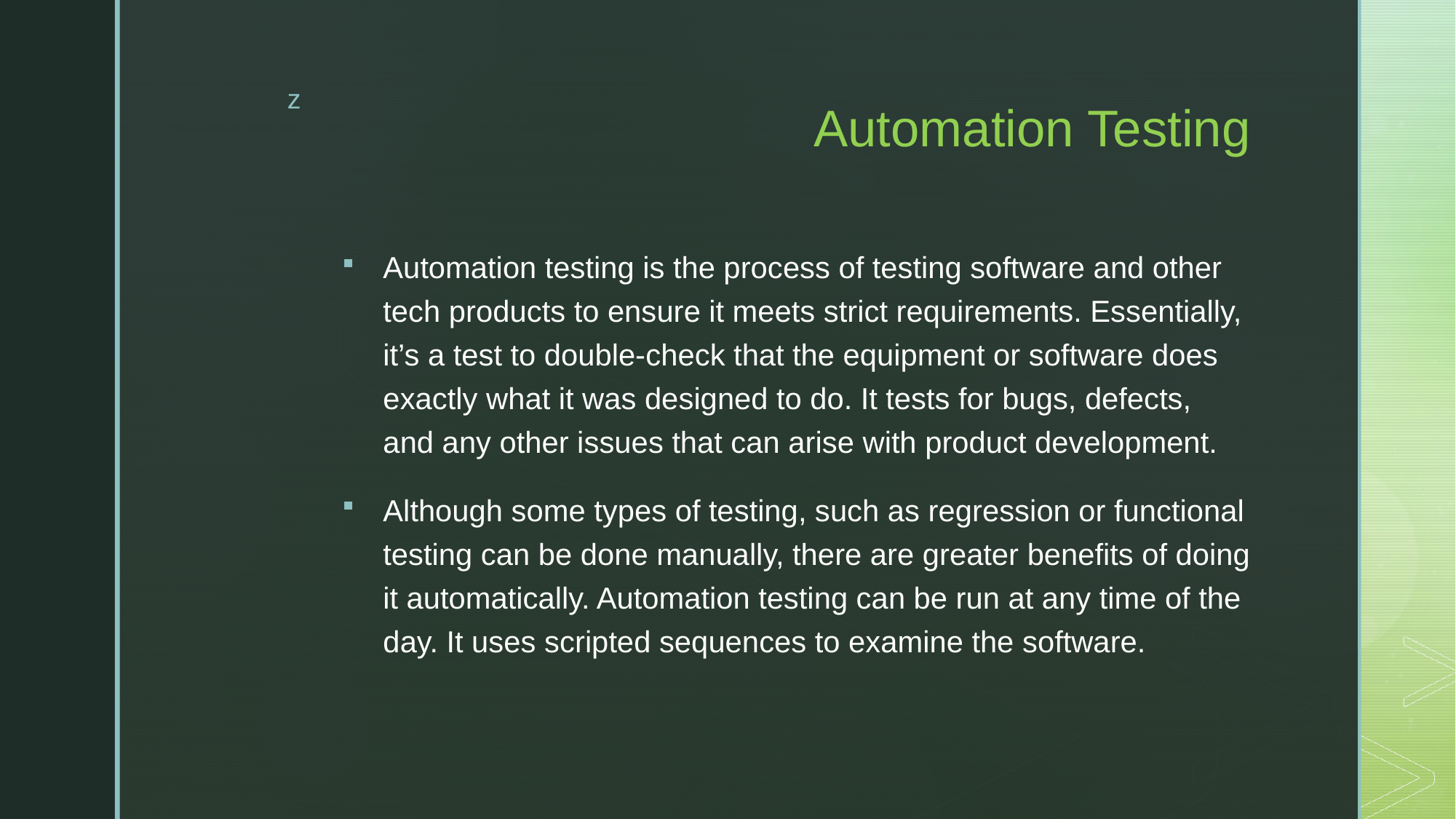

# Automation Testing
Automation testing is the process of testing software and other tech products to ensure it meets strict requirements. Essentially, it’s a test to double-check that the equipment or software does exactly what it was designed to do. It tests for bugs, defects, and any other issues that can arise with product development.
Although some types of testing, such as regression or functional testing can be done manually, there are greater benefits of doing it automatically. Automation testing can be run at any time of the day. It uses scripted sequences to examine the software.